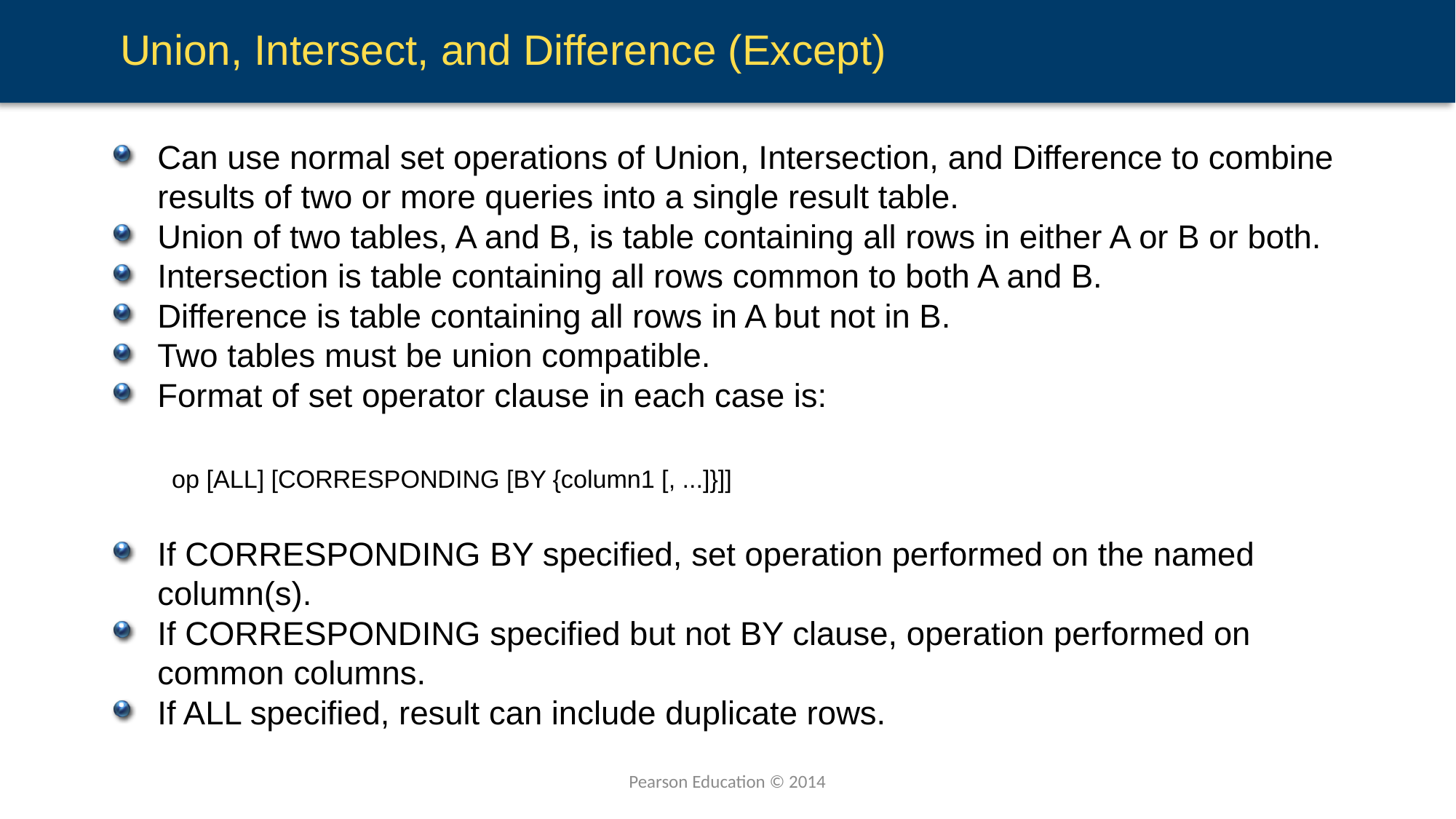

# Union, Intersect, and Difference (Except)
Can use normal set operations of Union, Intersection, and Difference to combine results of two or more queries into a single result table.
Union of two tables, A and B, is table containing all rows in either A or B or both.
Intersection is table containing all rows common to both A and B.
Difference is table containing all rows in A but not in B.
Two tables must be union compatible.
Format of set operator clause in each case is:

	op [ALL] [CORRESPONDING [BY {column1 [, ...]}]]

If CORRESPONDING BY specified, set operation performed on the named column(s).
If CORRESPONDING specified but not BY clause, operation performed on common columns.
If ALL specified, result can include duplicate rows.

Pearson Education © 2014